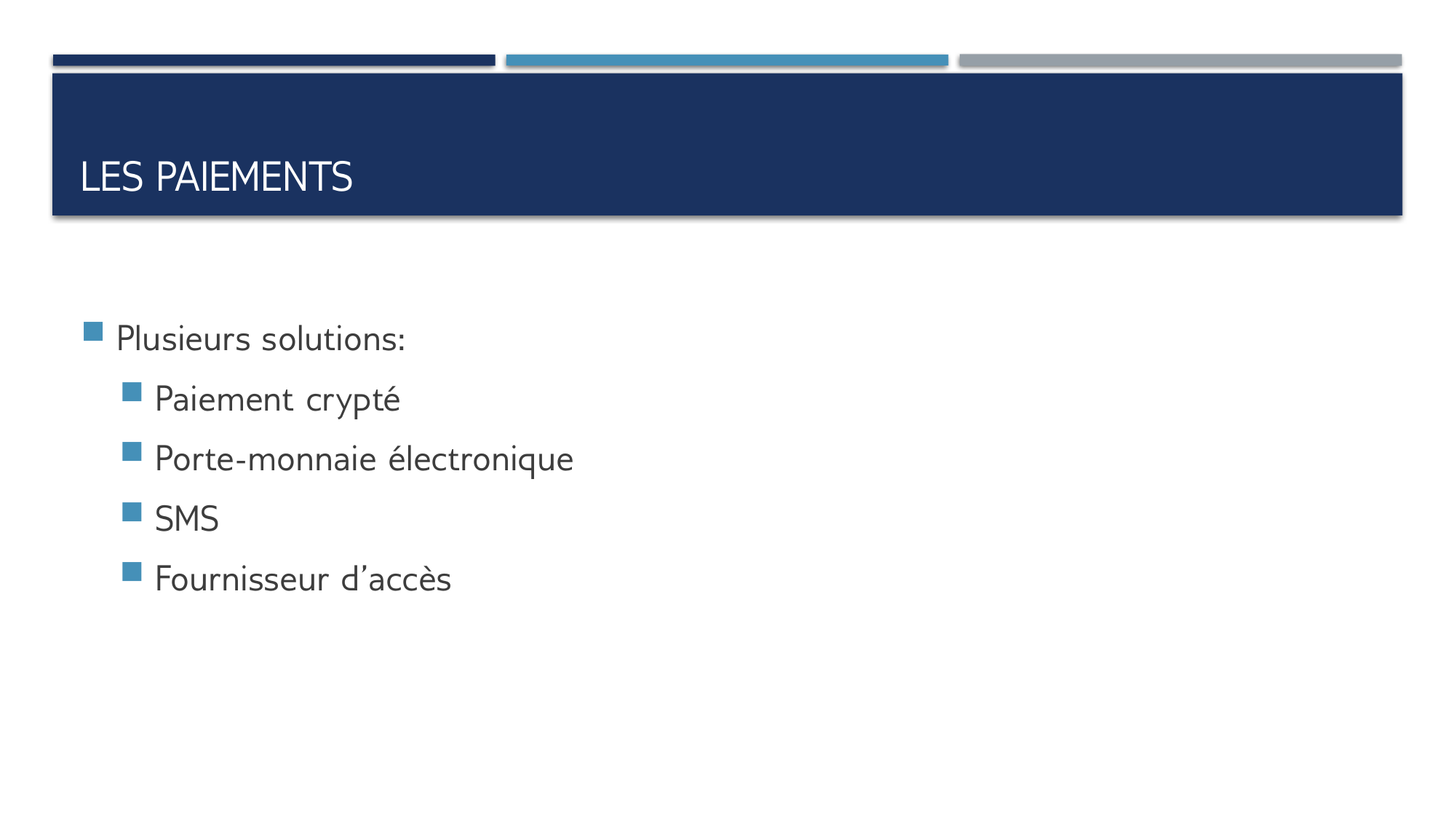

# Les paiements
Plusieurs solutions:
Paiement crypté
Porte-monnaie électronique
SMS
Fournisseur d’accès